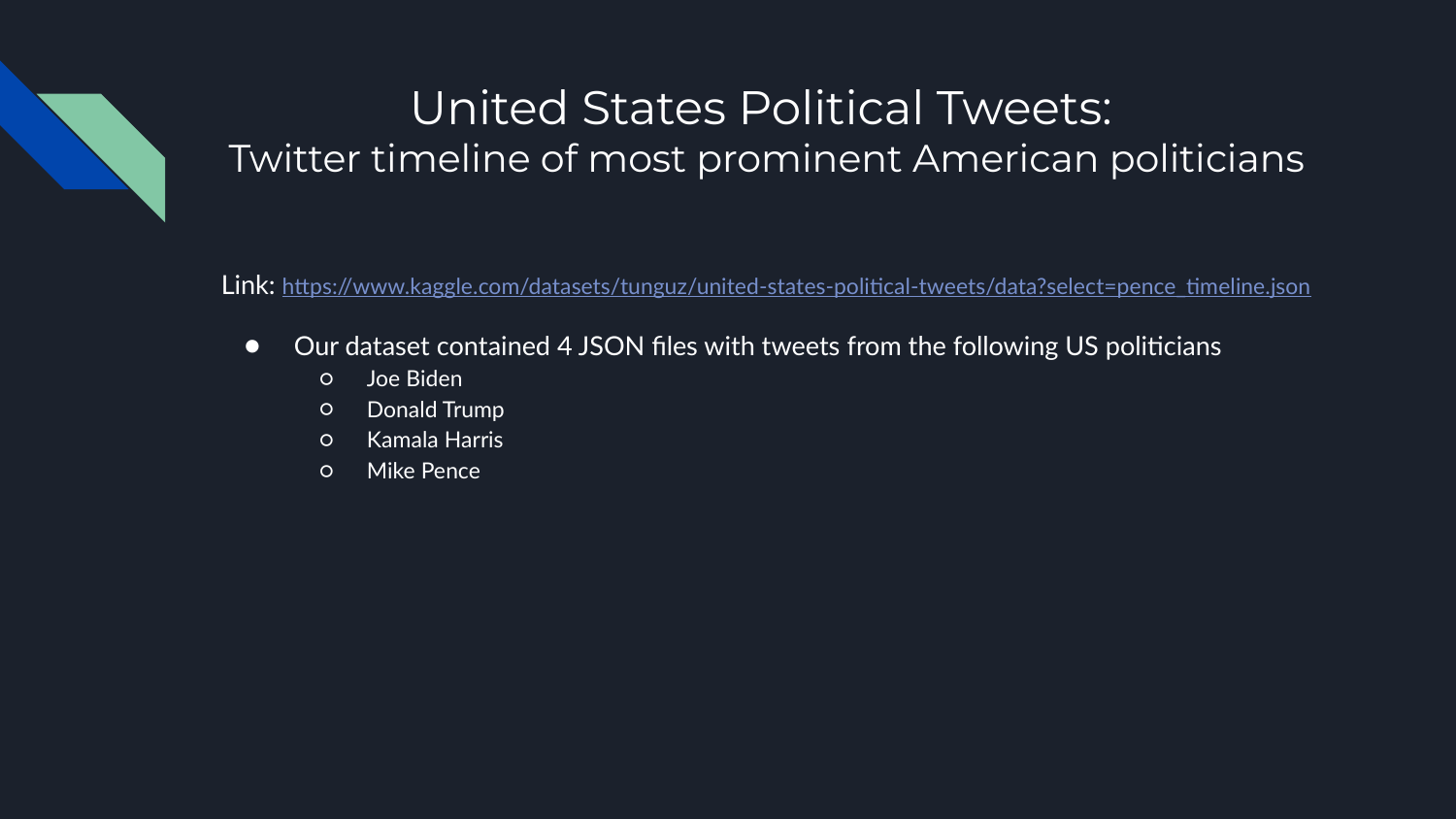

# United States Political Tweets:
Twitter timeline of most prominent American politicians

Link: https://www.kaggle.com/datasets/tunguz/united-states-political-tweets/data?select=pence_timeline.json
Our dataset contained 4 JSON files with tweets from the following US politicians
Joe Biden
Donald Trump
Kamala Harris
Mike Pence